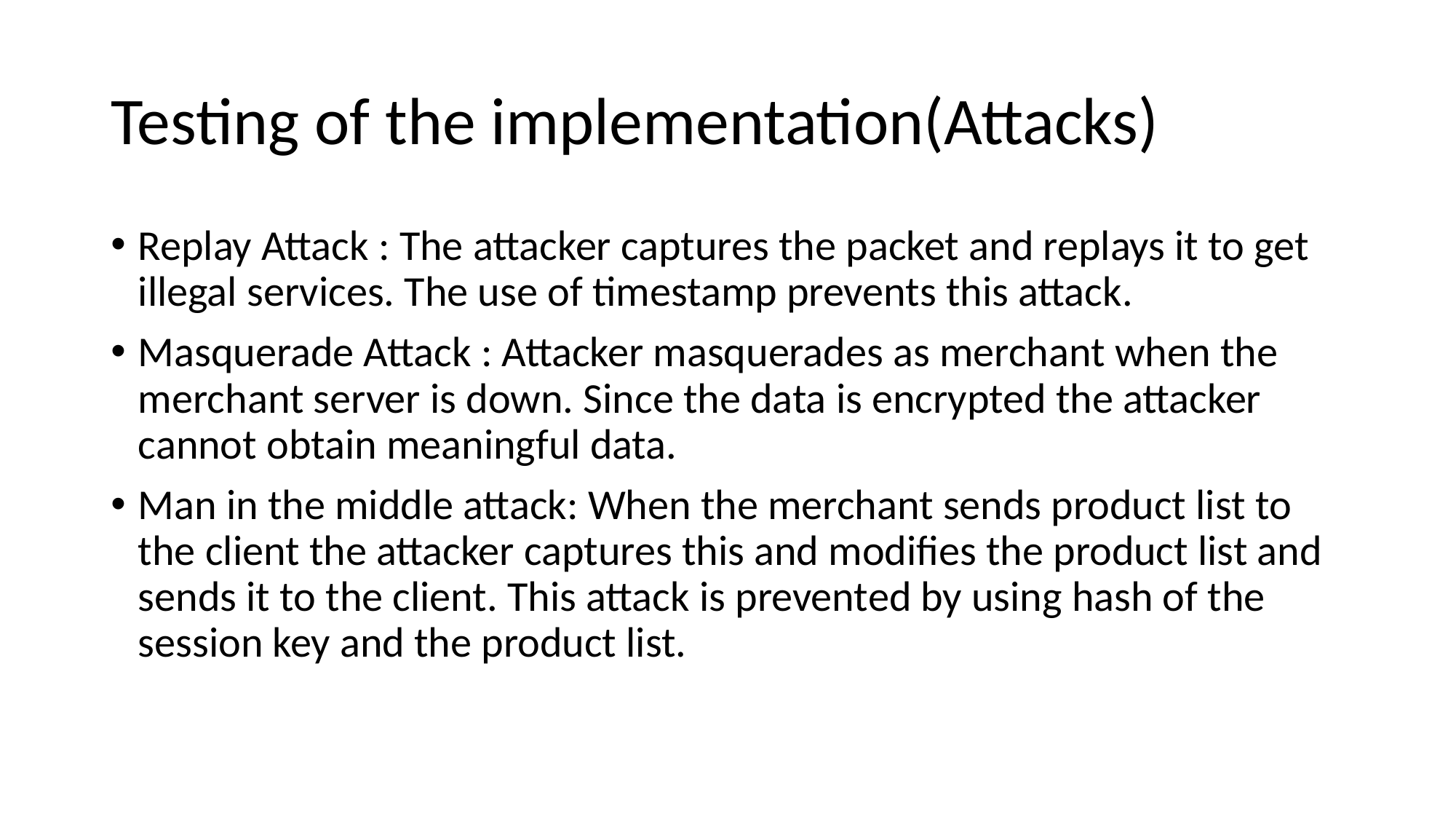

# Testing of the implementation(Attacks)
Replay Attack : The attacker captures the packet and replays it to get illegal services. The use of timestamp prevents this attack.
Masquerade Attack : Attacker masquerades as merchant when the merchant server is down. Since the data is encrypted the attacker cannot obtain meaningful data.
Man in the middle attack: When the merchant sends product list to the client the attacker captures this and modifies the product list and sends it to the client. This attack is prevented by using hash of the session key and the product list.